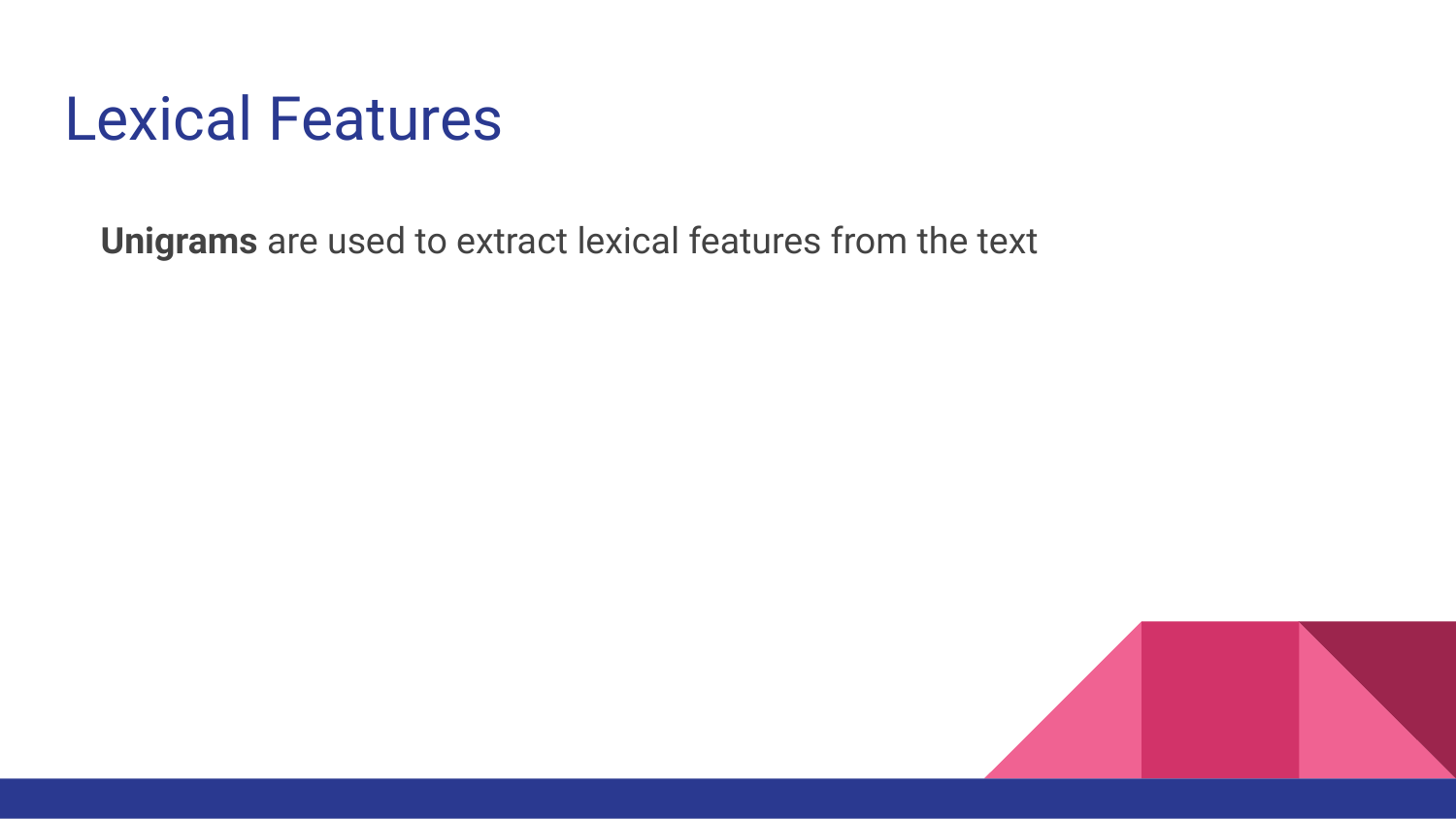

# Lexical Features
Unigrams are used to extract lexical features from the text